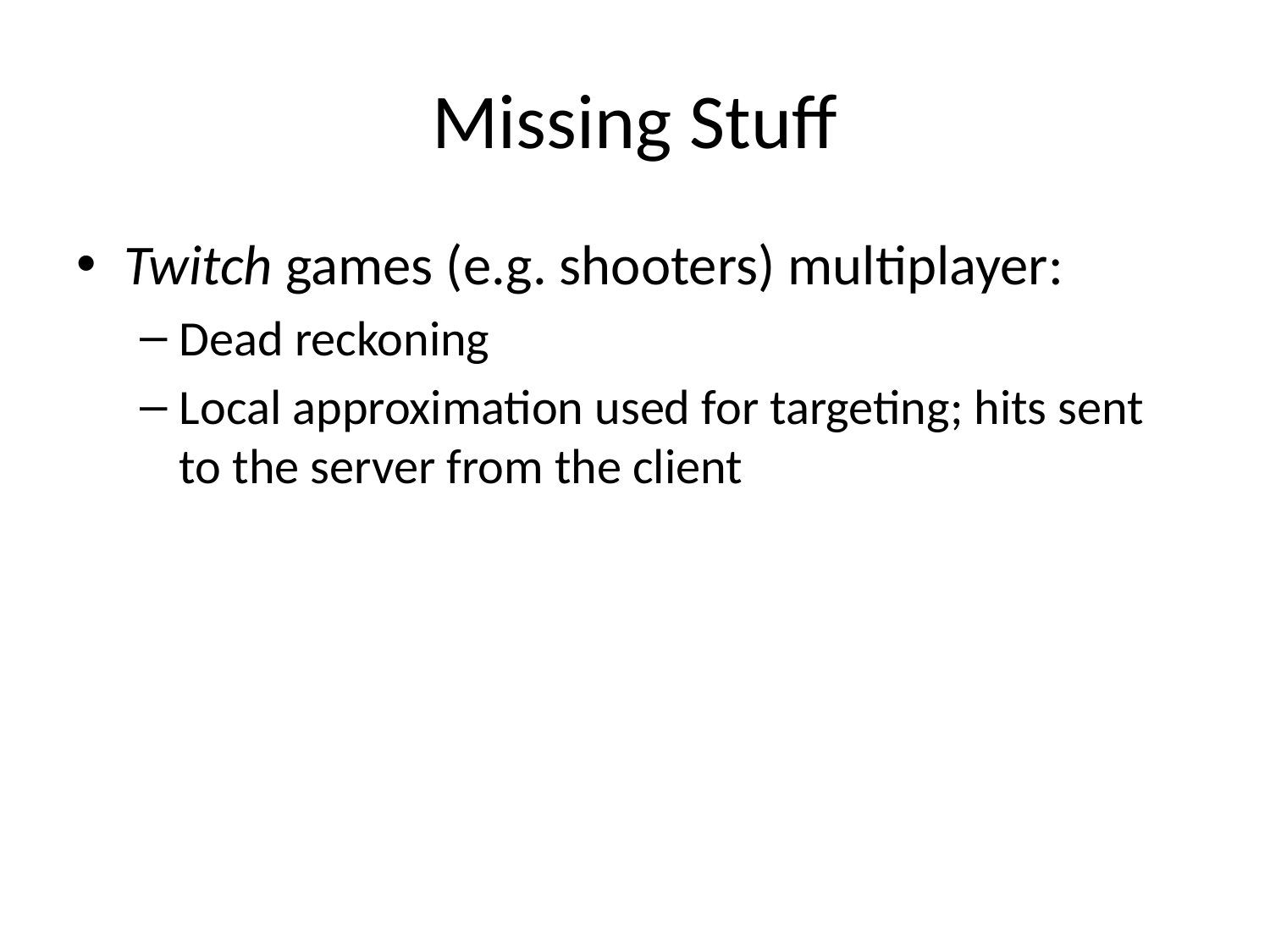

# Missing Stuff
Twitch games (e.g. shooters) multiplayer:
Dead reckoning
Local approximation used for targeting; hits sent to the server from the client